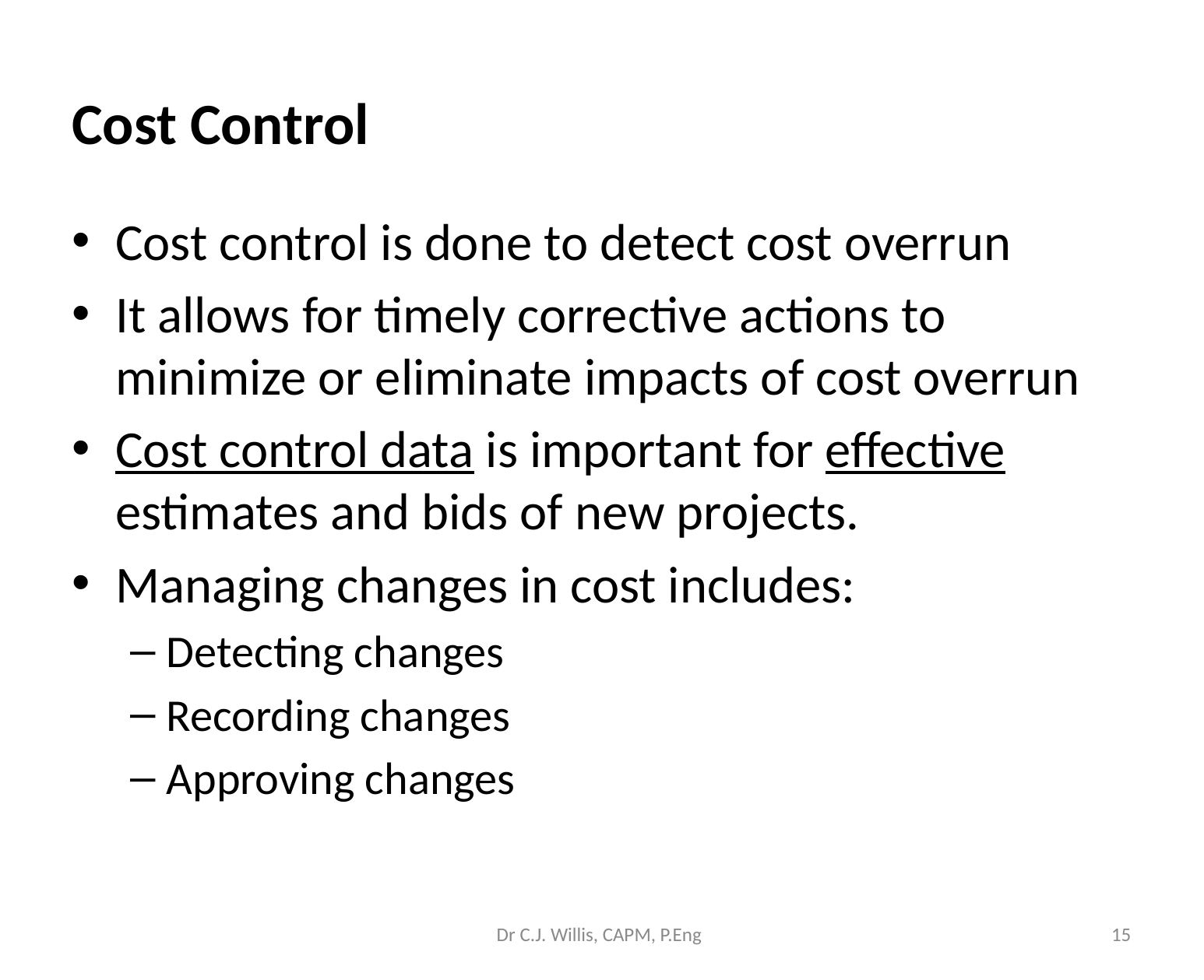

# Cost Control
Cost control is done to detect cost overrun
It allows for timely corrective actions to minimize or eliminate impacts of cost overrun
Cost control data is important for effective estimates and bids of new projects.
Managing changes in cost includes:
Detecting changes
Recording changes
Approving changes
Dr C.J. Willis, CAPM, P.Eng
15